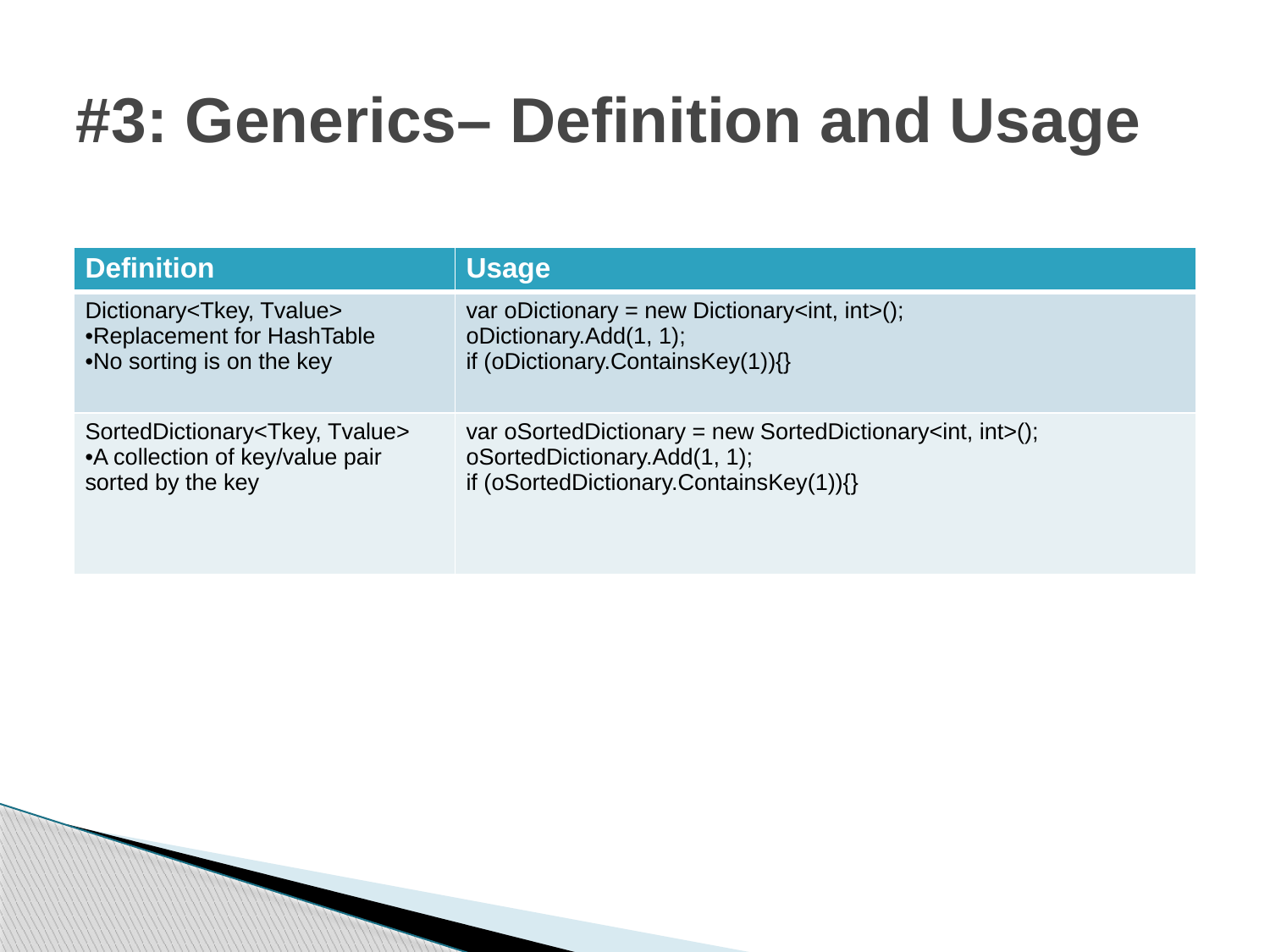

# #3: Generics– Definition and Usage
| Definition | Usage |
| --- | --- |
| Dictionary<Tkey, Tvalue> Replacement for HashTable No sorting is on the key | var oDictionary = new Dictionary<int, int>(); oDictionary.Add(1, 1); if (oDictionary.ContainsKey(1)){} |
| SortedDictionary<Tkey, Tvalue> A collection of key/value pair sorted by the key | var oSortedDictionary = new SortedDictionary<int, int>(); oSortedDictionary.Add(1, 1); if (oSortedDictionary.ContainsKey(1)){} |